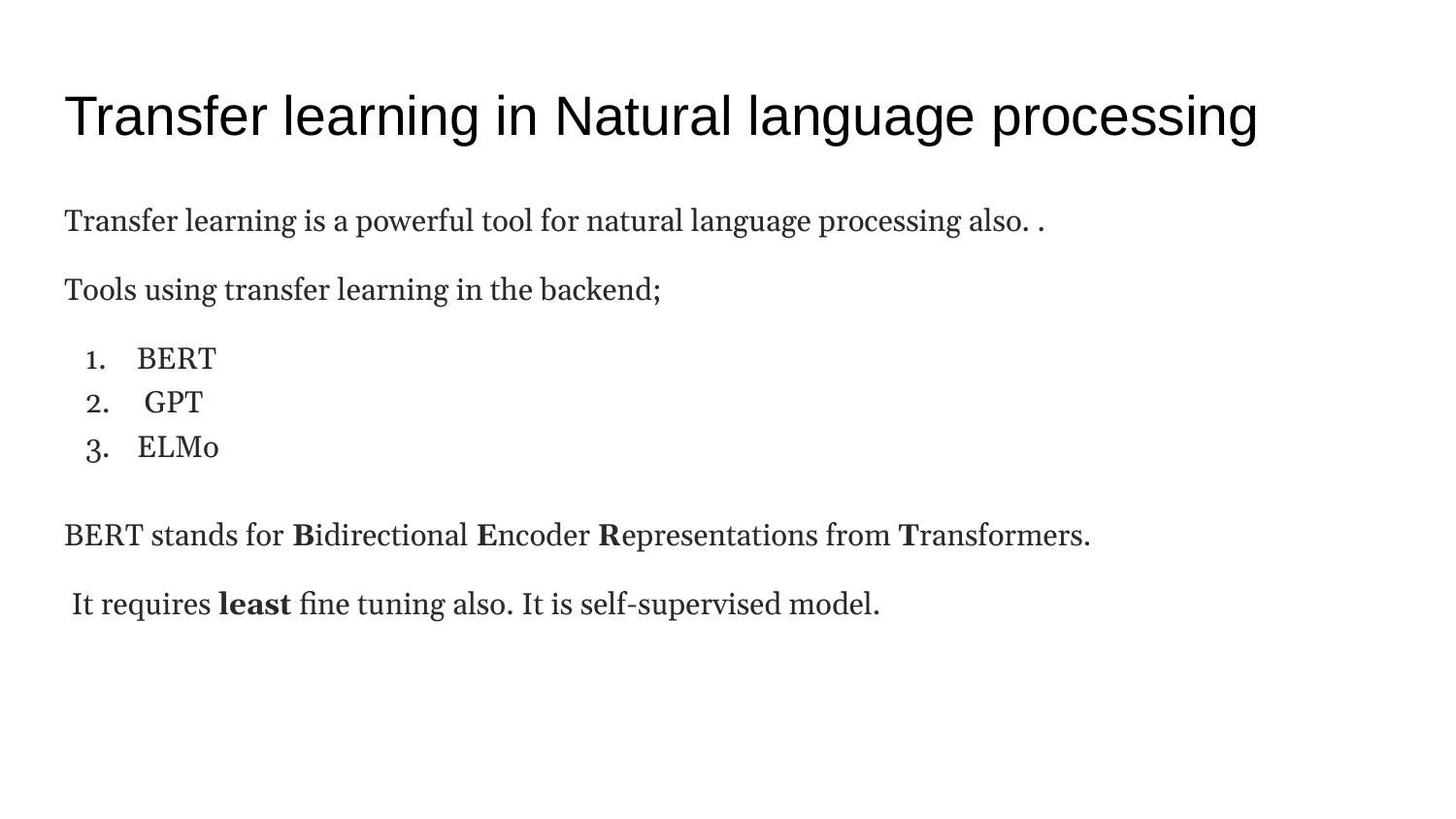

# Transfer learning in Natural language processing
Transfer learning is a powerful tool for natural language processing also. .
Tools using transfer learning in the backend;
BERT
 GPT
ELMo

BERT stands for Bidirectional Encoder Representations from Transformers.
 It requires least fine tuning also. It is self-supervised model.